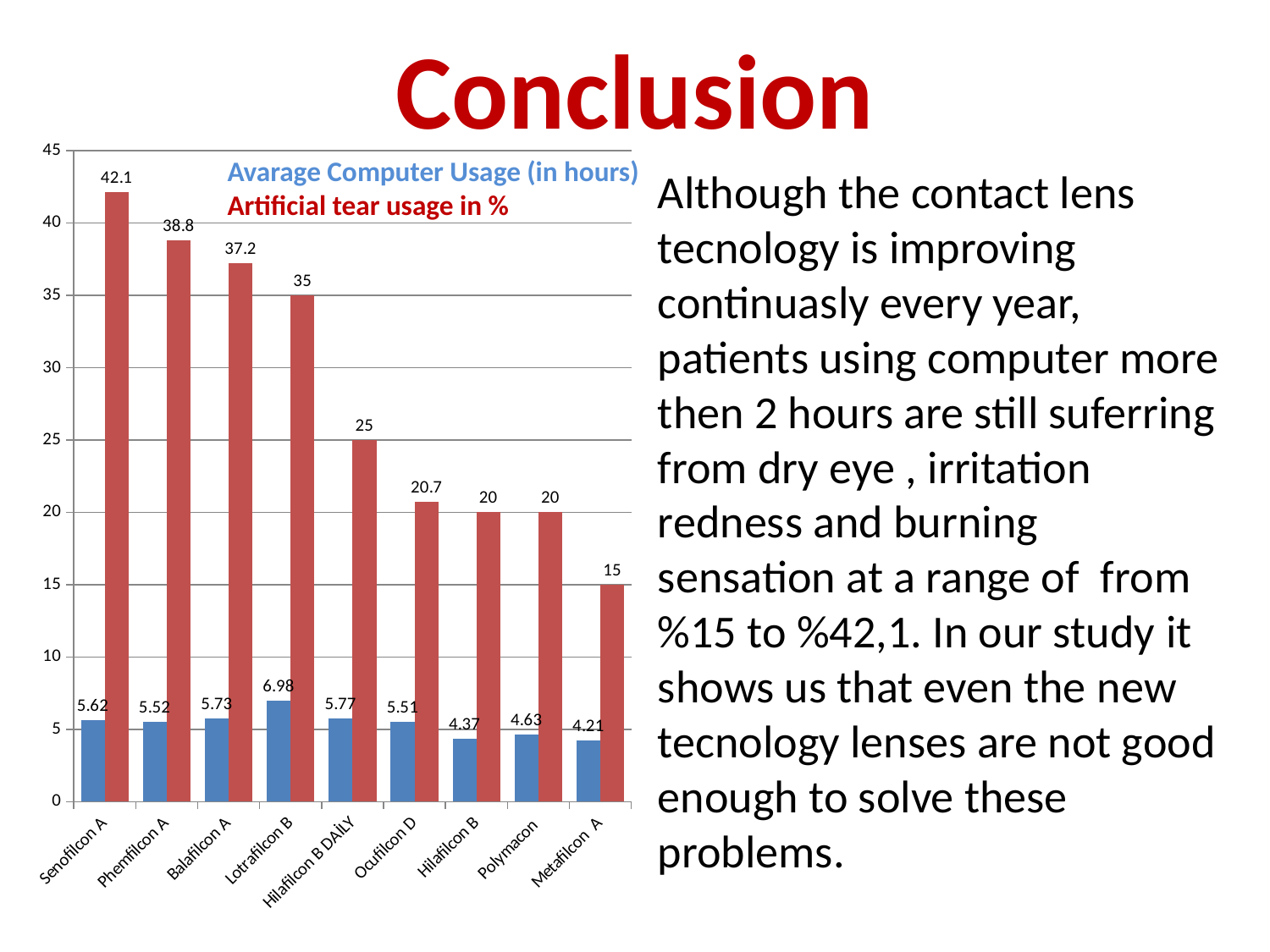

# Conclusion

### Chart

| Category | BİLGİSAYAR KULLANIMI (ORTALAMA SAAT) | Artificial tear usage in % |
|---|---|---|
| Senofilcon A | 5.62 | 42.1 |
| Phemfilcon A | 5.52 | 38.8 |
| Balafilcon A | 5.73 | 37.2 |
| Lotrafilcon B | 6.98 | 35.0 |
| Hilafilcon B DAİLY | 5.77 | 25.0 |
| Ocufilcon D | 5.51 | 20.7 |
| Hilafilcon B | 4.37 | 20.0 |
| Polymacon  | 4.63 | 20.0 |
| Metafilcon  A | 4.21 | 15.0 |
Avarage Computer Usage (in hours)
Artificial tear usage in %

Although the contact lens tecnology is improving continuasly every year, patients using computer more then 2 hours are still suferring from dry eye , irritation redness and burning sensation at a range of  from %15 to %42,1. In our study it shows us that even the new tecnology lenses are not good enough to solve these problems.